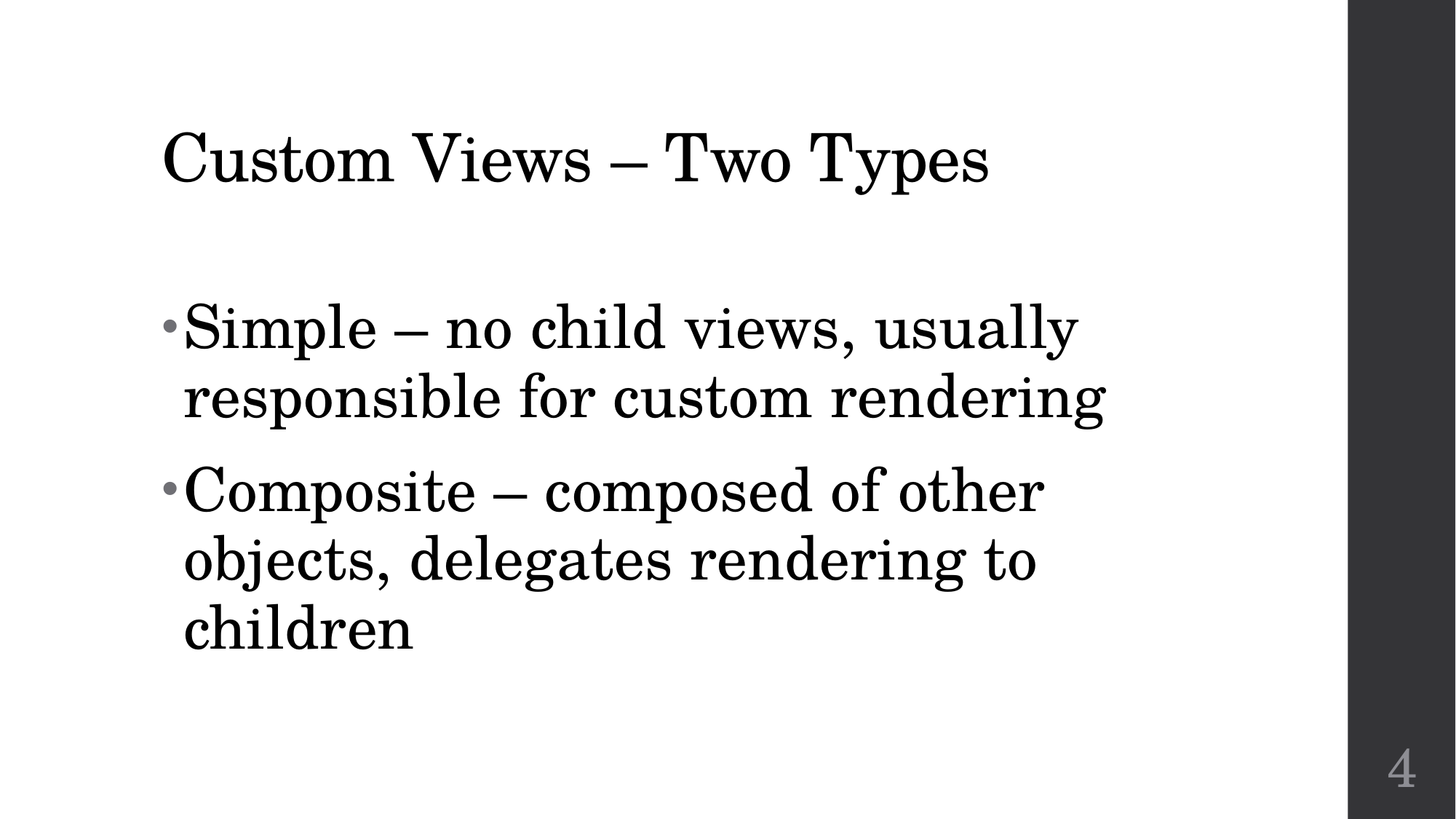

# Custom Views – Two Types
Simple – no child views, usually responsible for custom rendering
Composite – composed of other objects, delegates rendering to children
4